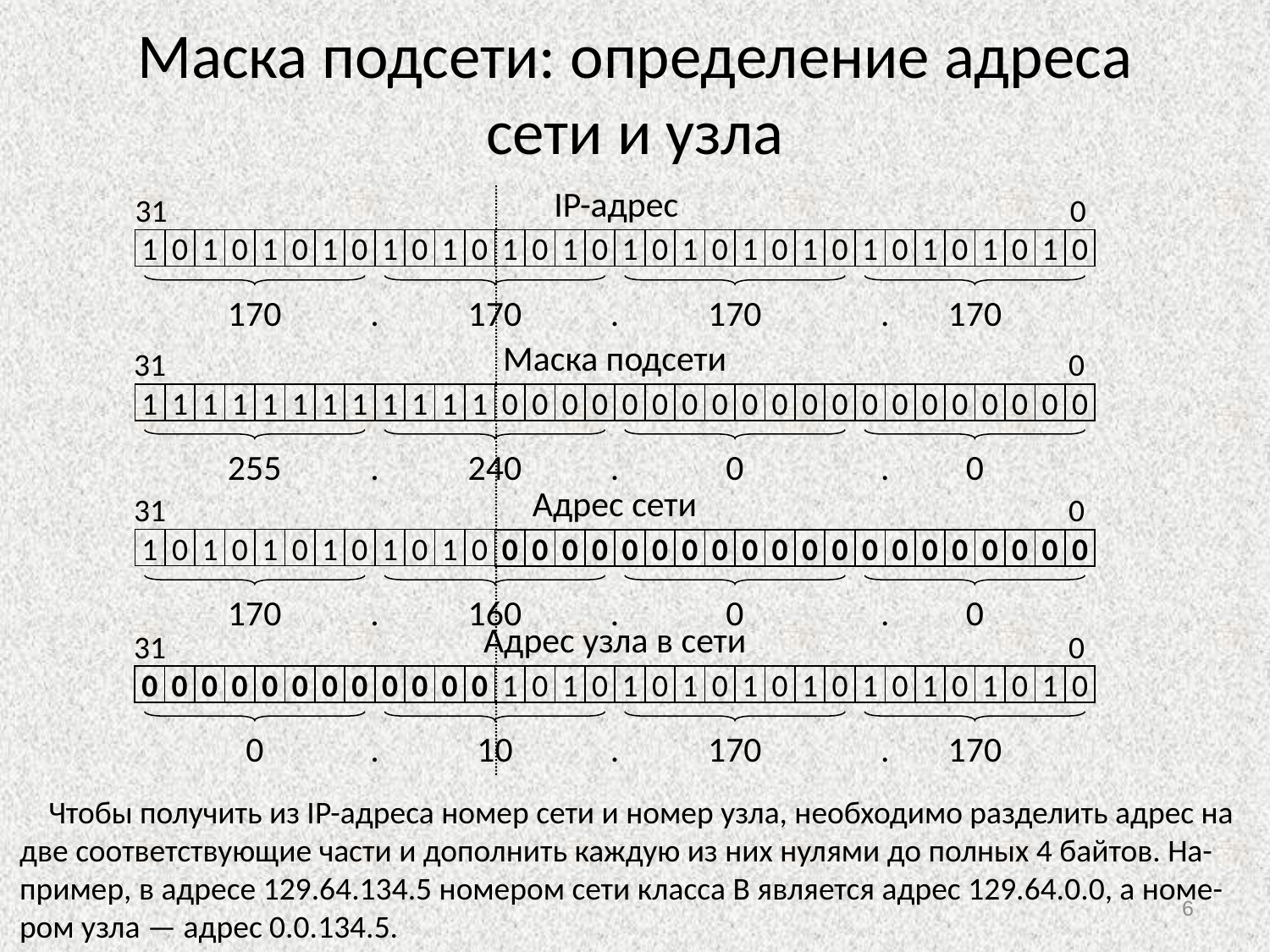

Маска подсети: определение адреса сети и узла
IP-адрес

31

0
1
0
1
0
1
0
1
0
1
0
1
0
1
0
1
0
1
0
1
0
1
0
1
0
1
0
1
0
1
0
1
0
170
.
170
.
170
170
.
Маска подсети

31
0
1
1
1
1
1
1
1
1
1
1
1
1
0
0
0
0
0
0
0
0
0
0
0
0
0
0
0
0
0
0
0
0
255
.
240
.
0
0
.
Адрес сети

31
0
1
0
1
0
1
0
1
0
1
0
1
0
0
0
0
0
0
0
0
0
0
0
0
0
0
0
0
0
0
0
0
0
170
.
160
.
0
0
.
Адрес узла в сети

31
0
0
0
0
0
0
0
0
0
0
0
0
0
1
0
1
0
1
0
1
0
1
0
1
0
1
0
1
0
1
0
1
0
0
.
10
.
170
170
.
    Чтобы получить из IP-адреса номер сети и номер узла, необходимо разделить адрес на две соответствующие части и дополнить каждую из них нулями до полных 4 байтов. На-пример, в адресе 129.64.134.5 номером сети класса В является адрес 129.64.0.0, а номе-ром узла — адрес 0.0.134.5.
6